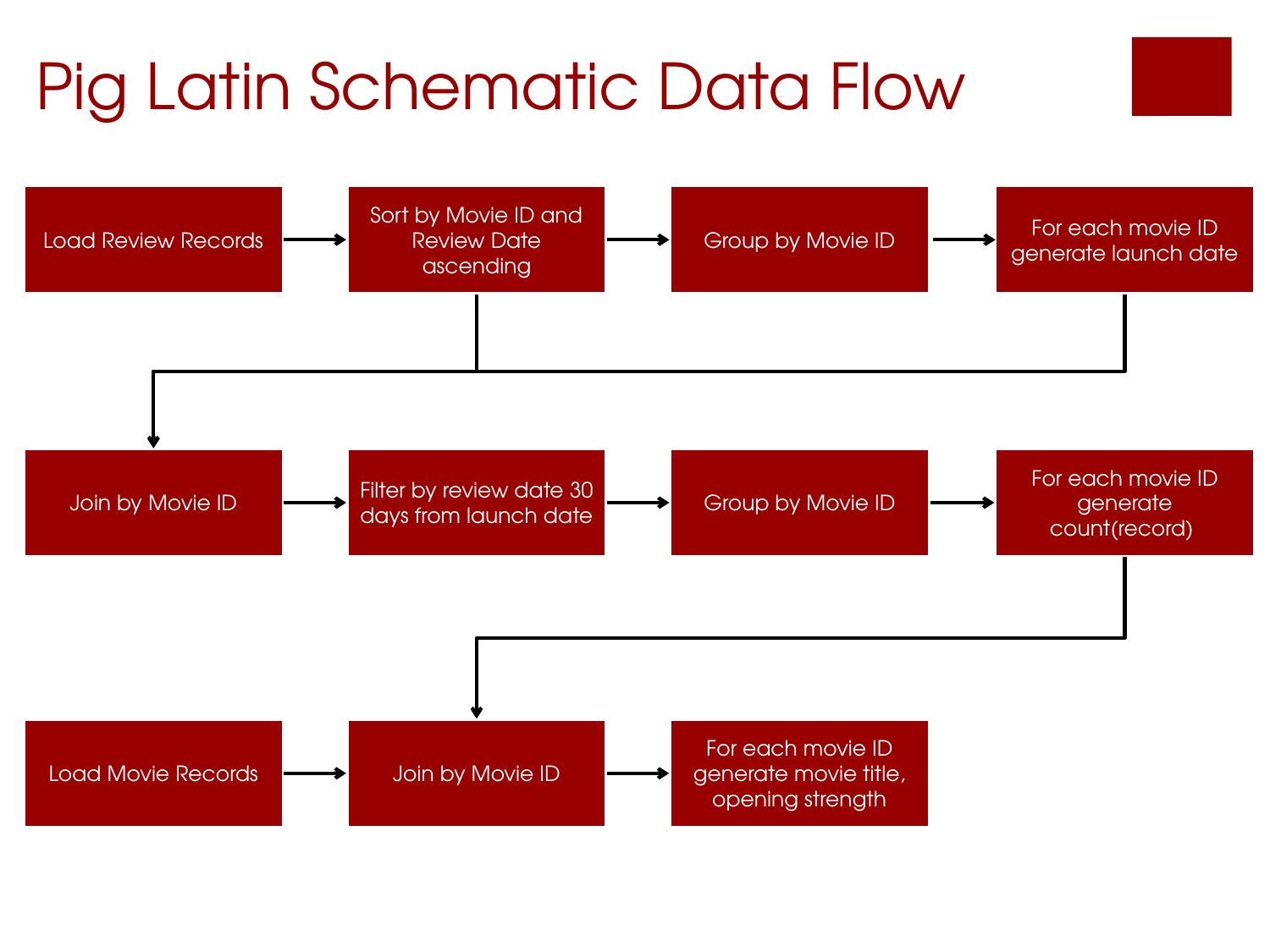

Pig Latin Schematic Data Flow
Load Review Records
Sort by Movie ID and Review Date ascending
Group by Movie ID
For each movie ID generate launch date
Join by Movie ID
Filter by review date 30 days from launch date
Group by Movie ID
For each movie ID generate count(record)
Load Movie Records
Join by Movie ID
For each movie ID generate movie title, opening strength